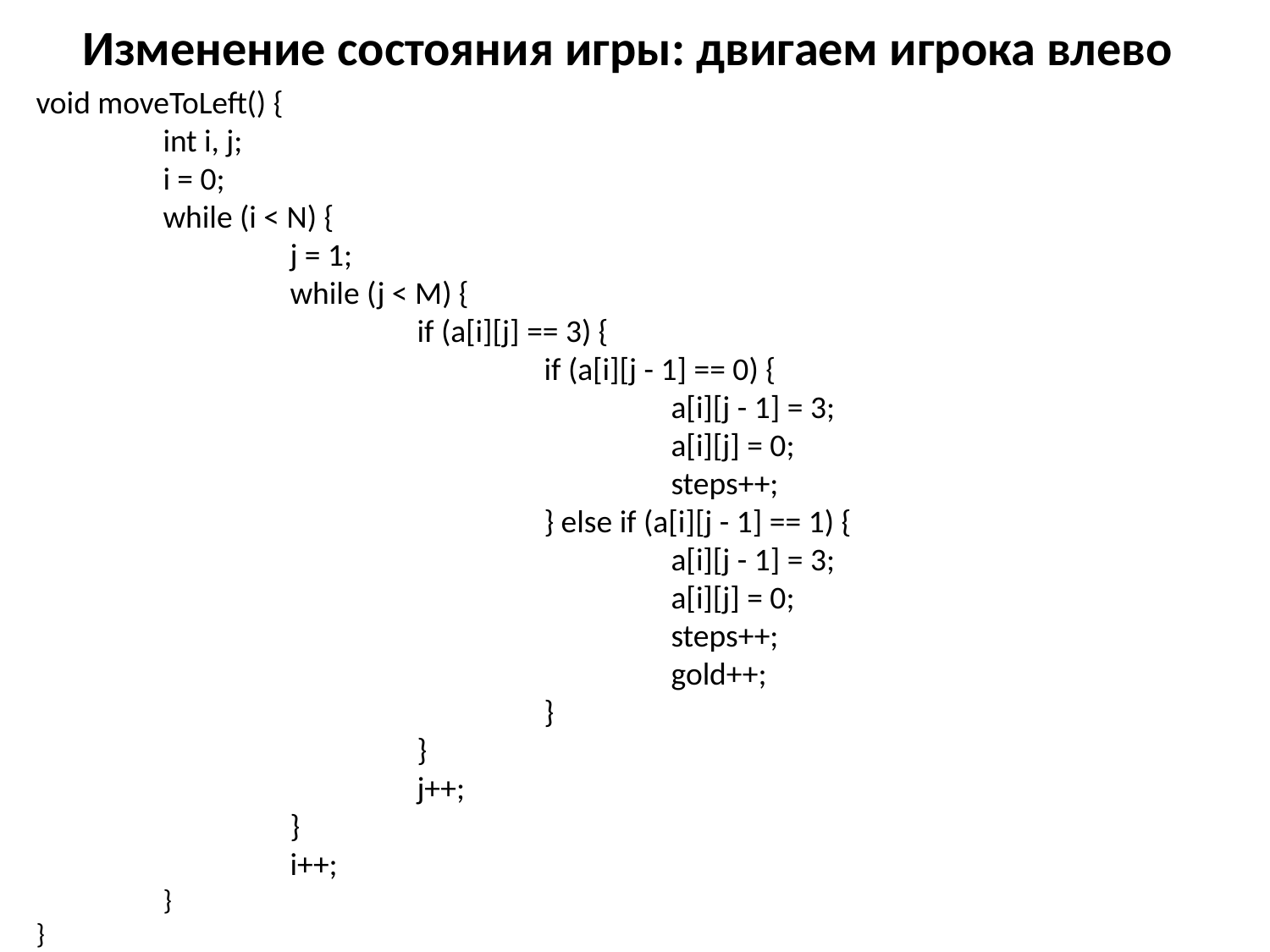

# Изменение состояния игры: двигаем игрока влево
void moveToLeft() {
	int i, j;
	i = 0;
	while (i < N) {
		j = 1;
		while (j < M) {
			if (a[i][j] == 3) {
				if (a[i][j - 1] == 0) {
					a[i][j - 1] = 3;
					a[i][j] = 0;
					steps++;
} else if (a[i][j - 1] == 1) {
					a[i][j - 1] = 3;
					a[i][j] = 0;
					steps++;
					gold++;
				}
			}
			j++;
		}
		i++;
	}
}